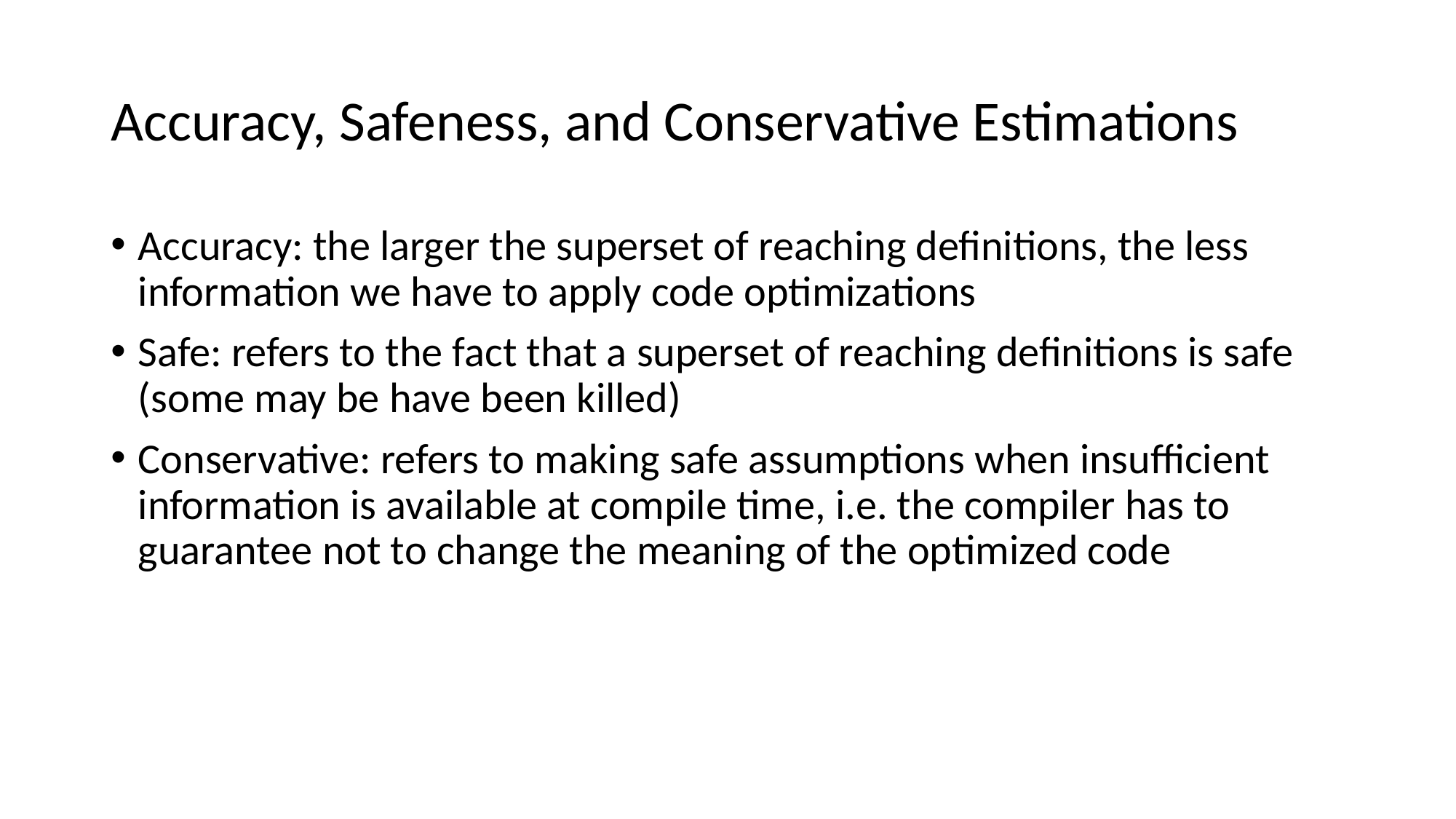

# Accuracy, Safeness, and Conservative Estimations
Accuracy: the larger the superset of reaching definitions, the less information we have to apply code optimizations
Safe: refers to the fact that a superset of reaching definitions is safe (some may be have been killed)
Conservative: refers to making safe assumptions when insufficient information is available at compile time, i.e. the compiler has to guarantee not to change the meaning of the optimized code